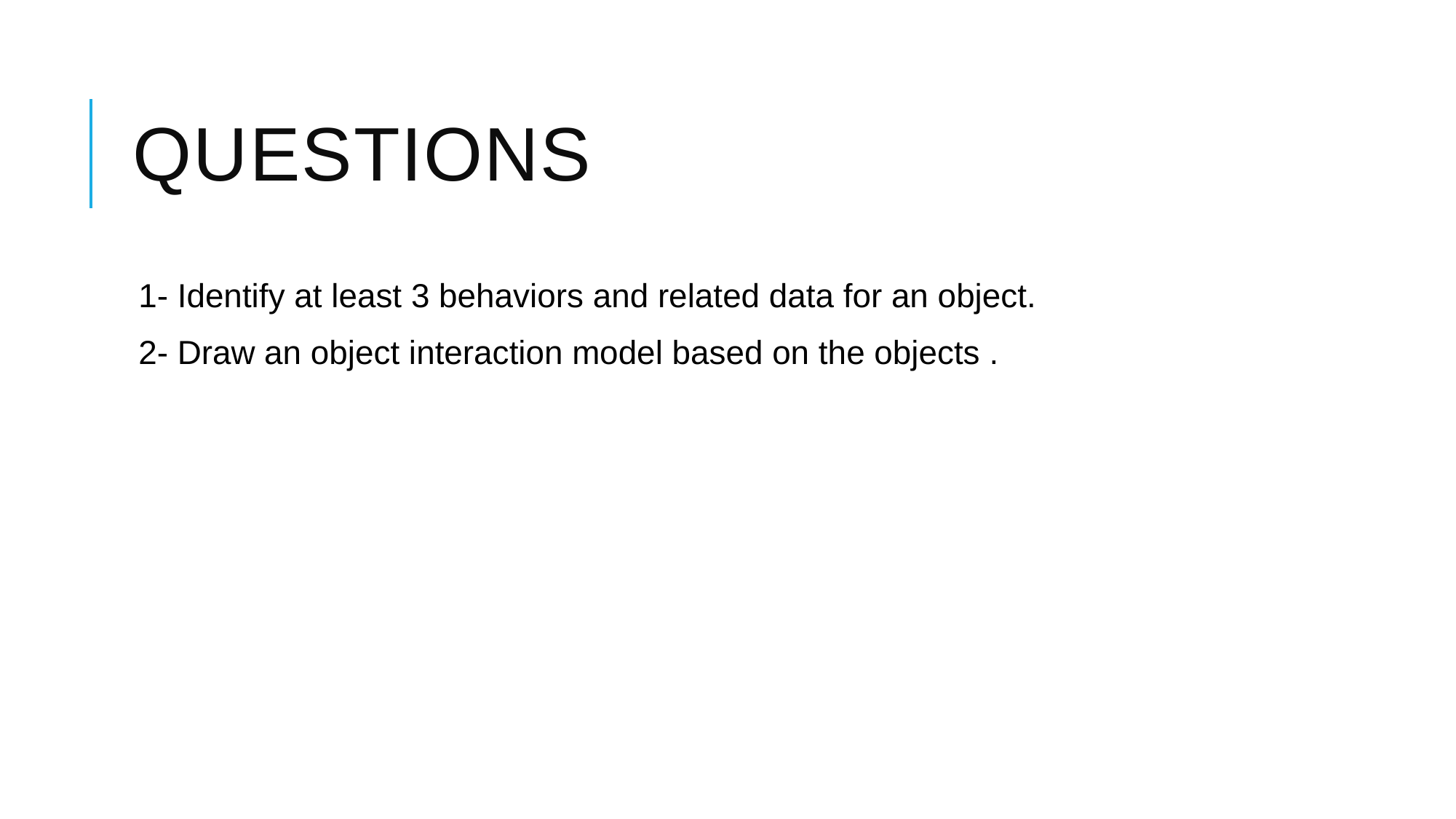

# Questions
1- Identify at least 3 behaviors and related data for an object.
2- Draw an object interaction model based on the objects .